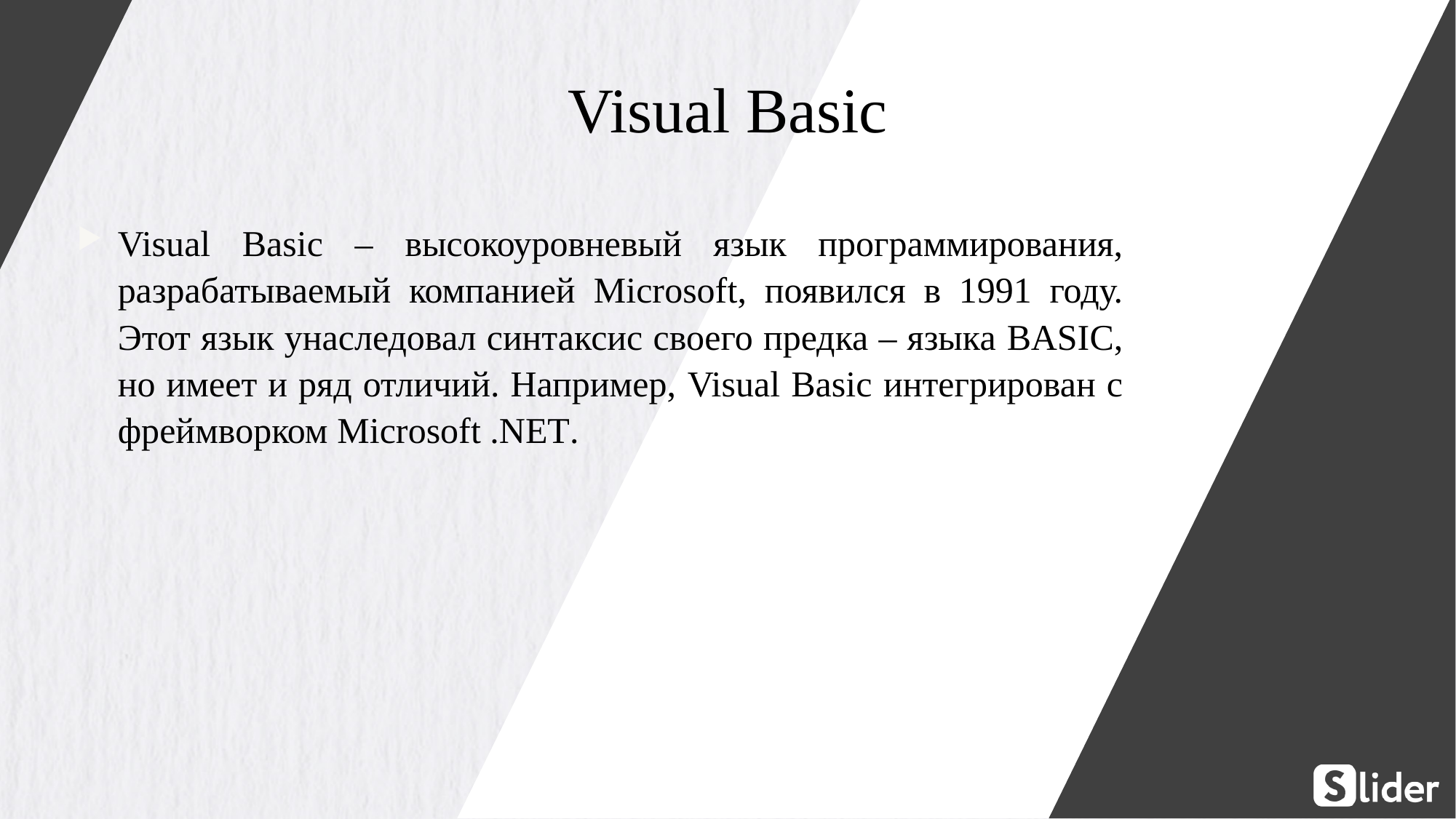

Visual Basic
Visual Basic – высокоуровневый язык программирования, разрабатываемый компанией Microsoft, появился в 1991 году. Этот язык унаследовал синтаксис своего предка – языка BASIC, но имеет и ряд отличий. Например, Visual Basic интегрирован с фреймворком Microsoft .NET.